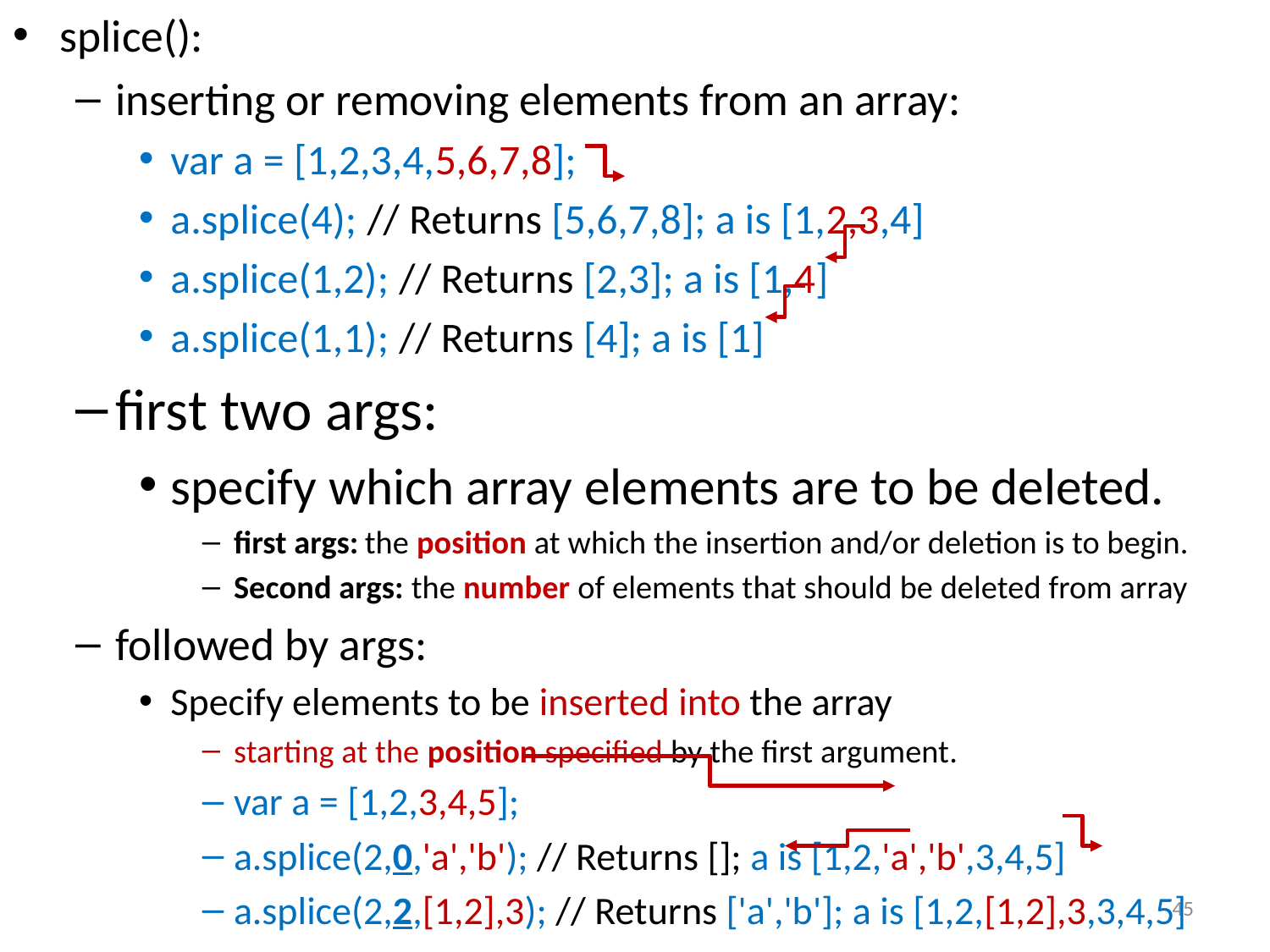

splice():
inserting or removing elements from an array:
var a = [1,2,3,4,5,6,7,8];
a.splice(4); // Returns [5,6,7,8]; a is [1,2,3,4]
a.splice(1,2); // Returns [2,3]; a is [1,4]
a.splice(1,1); // Returns [4]; a is [1]
first two args:
specify which array elements are to be deleted.
first args: the position at which the insertion and/or deletion is to begin.
Second args: the number of elements that should be deleted from array
followed by args:
Specify elements to be inserted into the array
starting at the position specified by the first argument.
var a = [1,2,3,4,5];
a.splice(2,0,'a','b'); // Returns []; a is [1,2,'a','b',3,4,5]
a.splice(2,2,[1,2],3); // Returns ['a','b']; a is [1,2,[1,2],3,3,4,5]
45